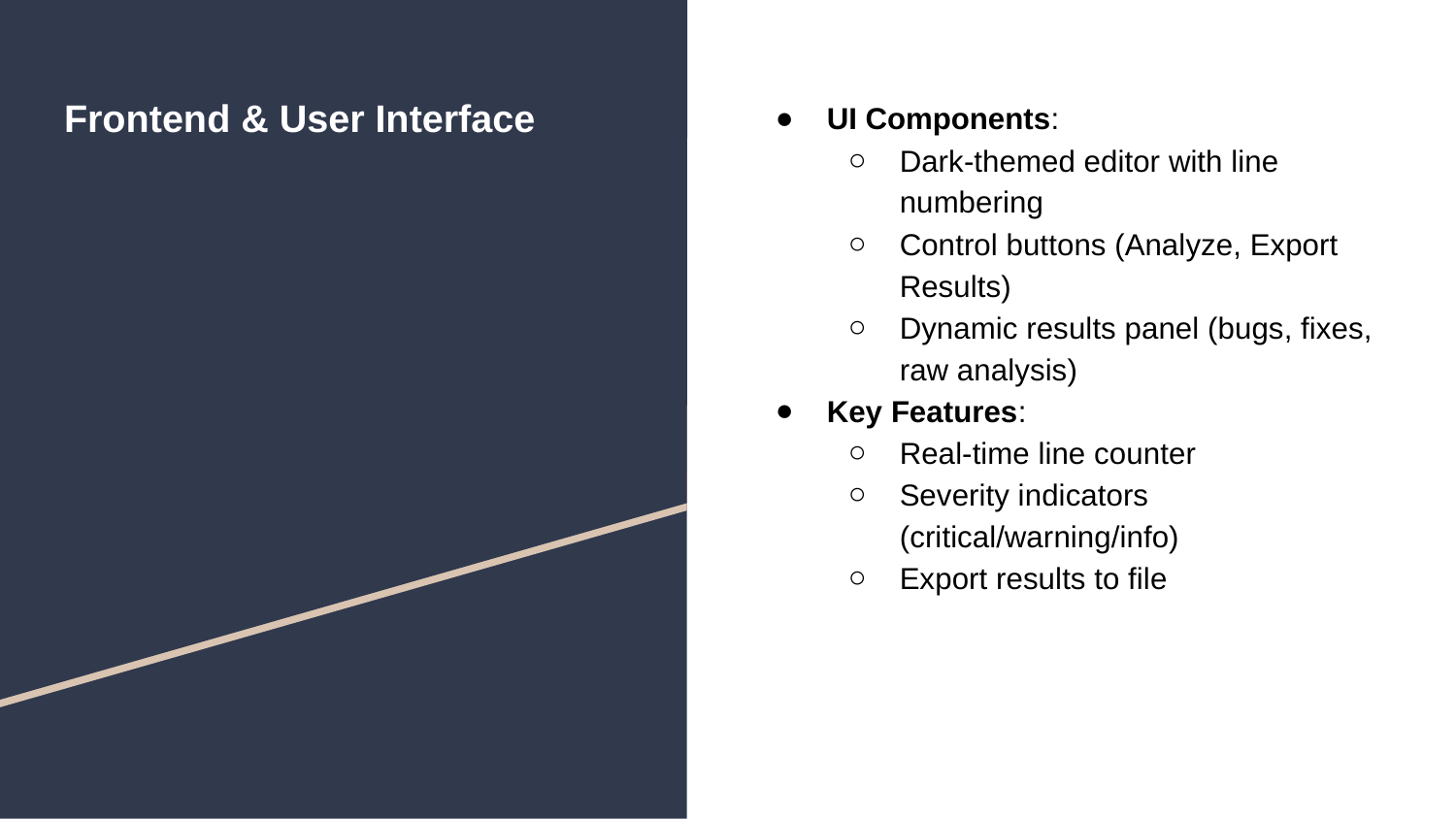

# Frontend & User Interface
UI Components:
Dark-themed editor with line numbering
Control buttons (Analyze, Export Results)
Dynamic results panel (bugs, fixes, raw analysis)
Key Features:
Real-time line counter
Severity indicators (critical/warning/info)
Export results to file